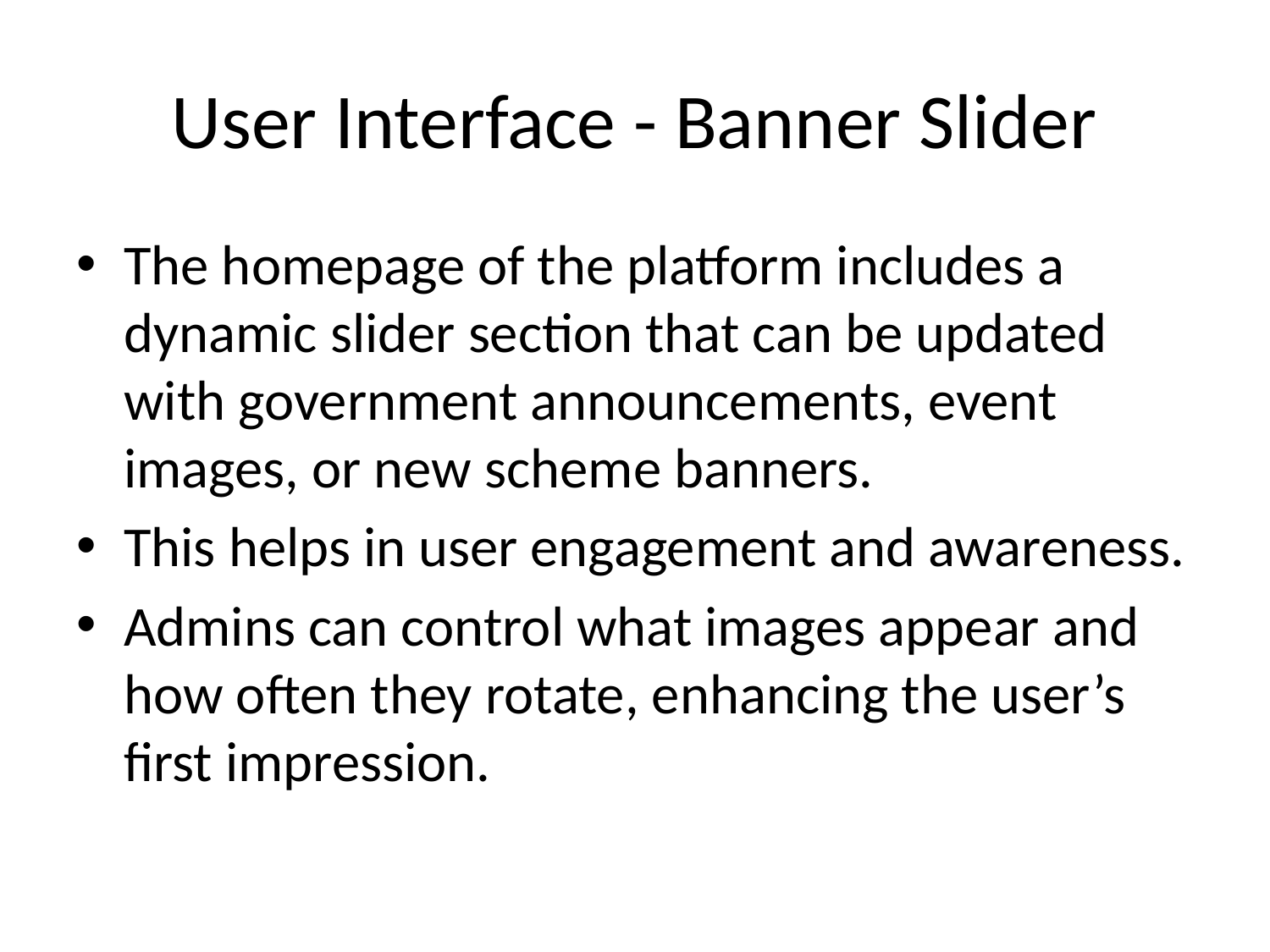

# User Interface - Banner Slider
The homepage of the platform includes a dynamic slider section that can be updated with government announcements, event images, or new scheme banners.
This helps in user engagement and awareness.
Admins can control what images appear and how often they rotate, enhancing the user’s first impression.